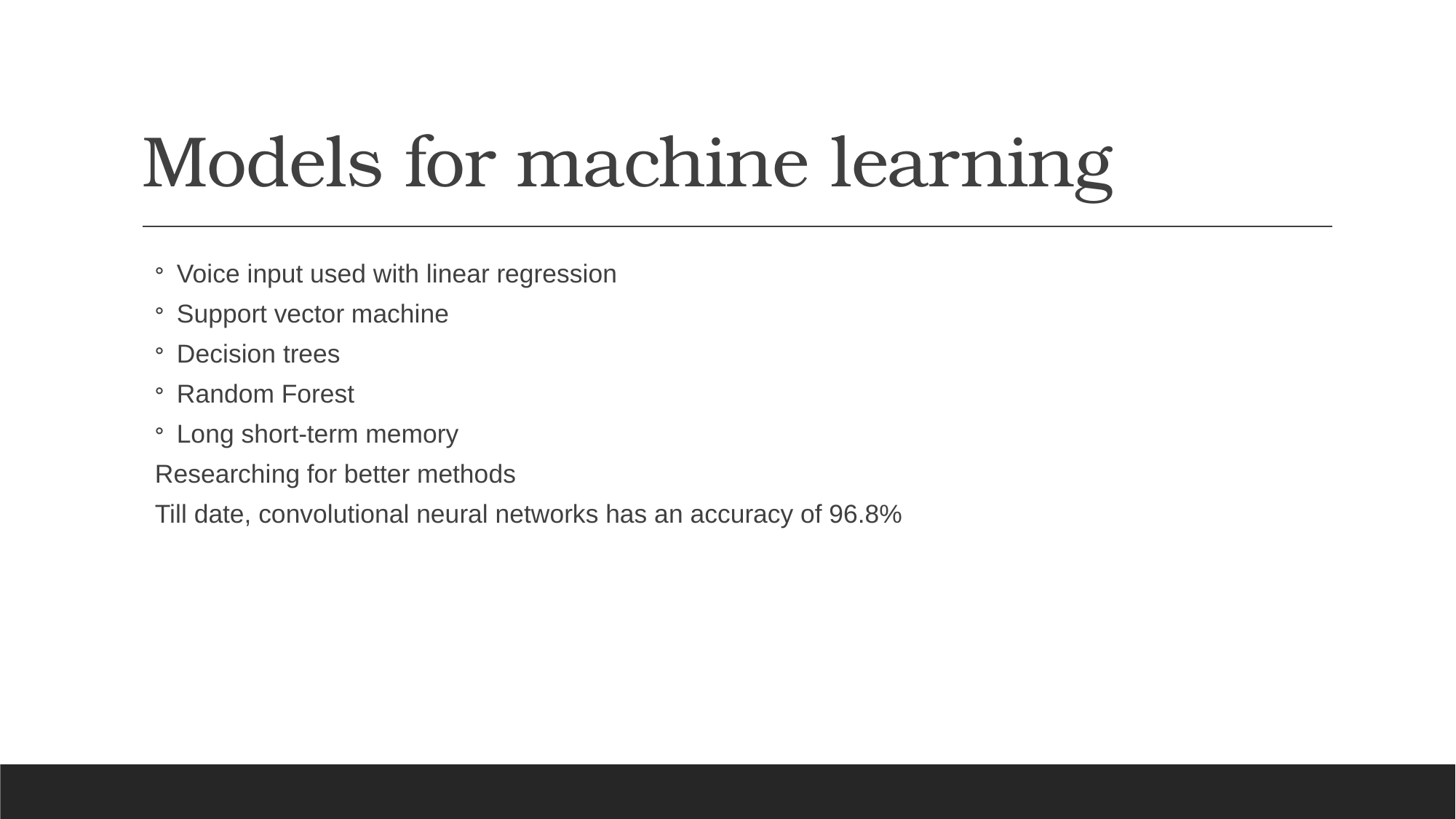

# Models for machine learning
Voice input used with linear regression
Support vector machine
Decision trees
Random Forest
Long short-term memory
Researching for better methods
Till date, convolutional neural networks has an accuracy of 96.8%